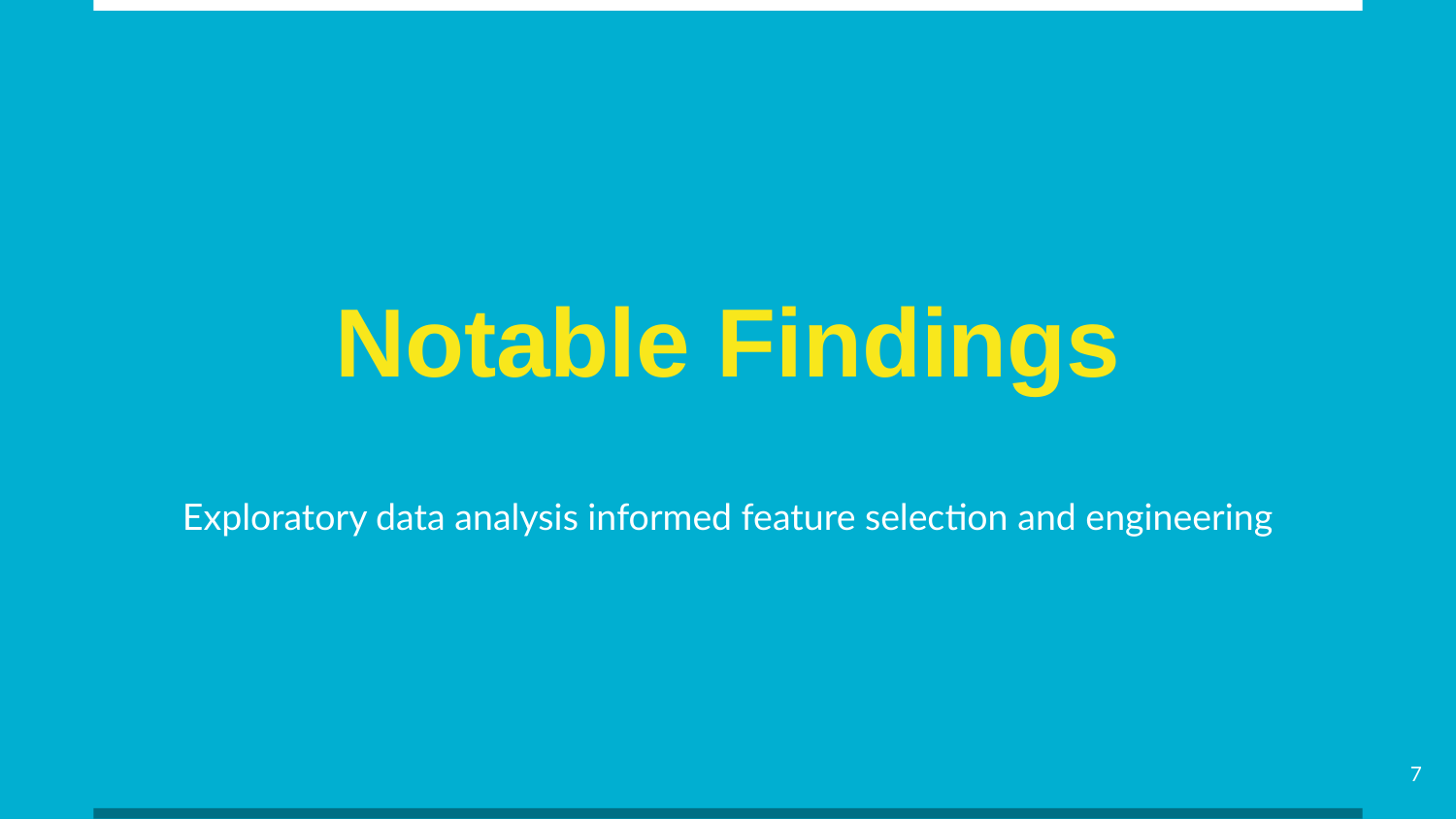

# Notable Findings
Exploratory data analysis informed feature selection and engineering
7